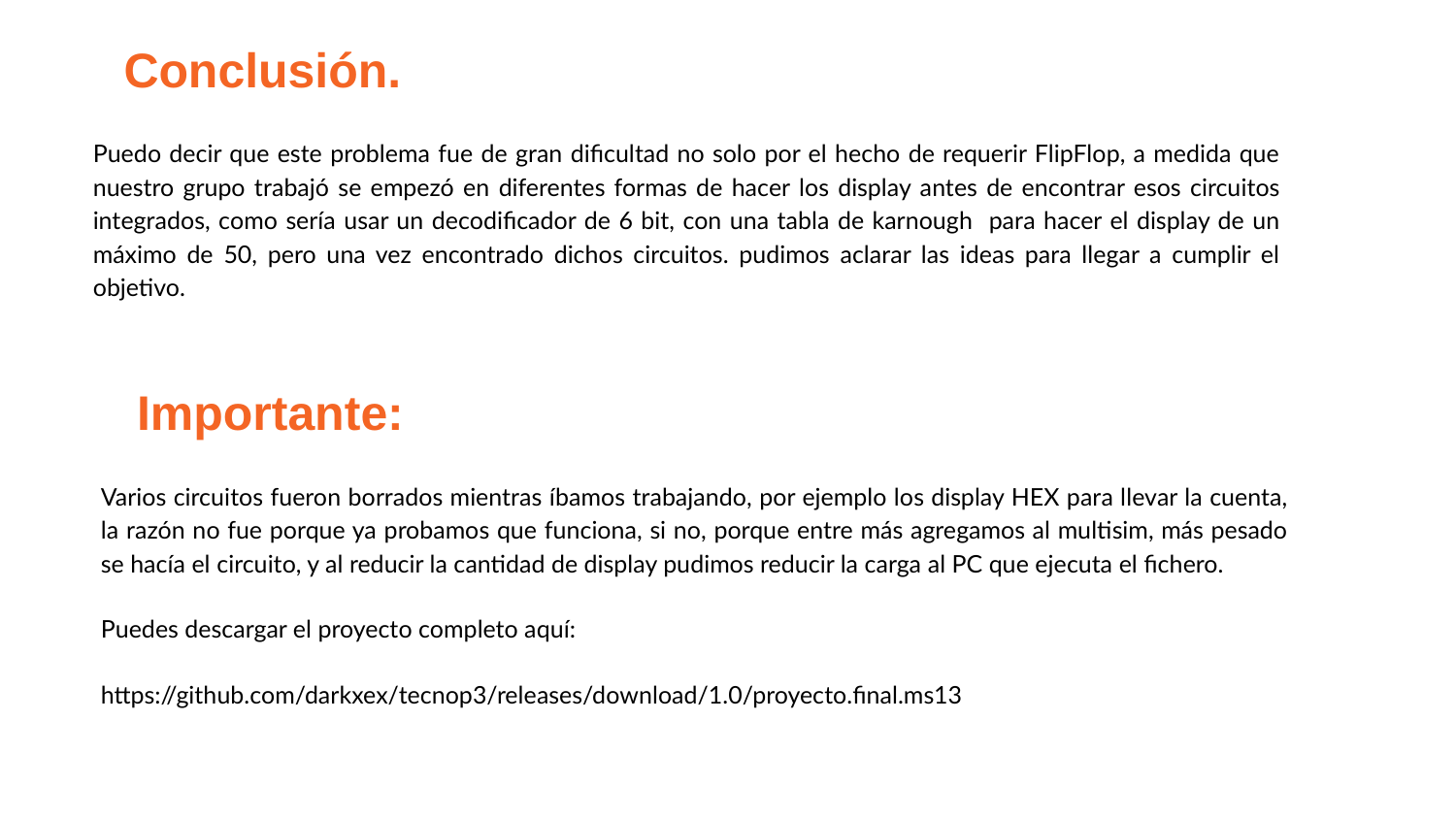

Conclusión.

Puedo decir que este problema fue de gran dificultad no solo por el hecho de requerir FlipFlop, a medida que nuestro grupo trabajó se empezó en diferentes formas de hacer los display antes de encontrar esos circuitos integrados, como sería usar un decodificador de 6 bit, con una tabla de karnough  para hacer el display de un máximo de 50, pero una vez encontrado dichos circuitos. pudimos aclarar las ideas para llegar a cumplir el objetivo.

Importante:

Varios circuitos fueron borrados mientras íbamos trabajando, por ejemplo los display HEX para llevar la cuenta, la razón no fue porque ya probamos que funciona, si no, porque entre más agregamos al multisim, más pesado se hacía el circuito, y al reducir la cantidad de display pudimos reducir la carga al PC que ejecuta el fichero.
Puedes descargar el proyecto completo aquí:
https://github.com/darkxex/tecnop3/releases/download/1.0/proyecto.final.ms13